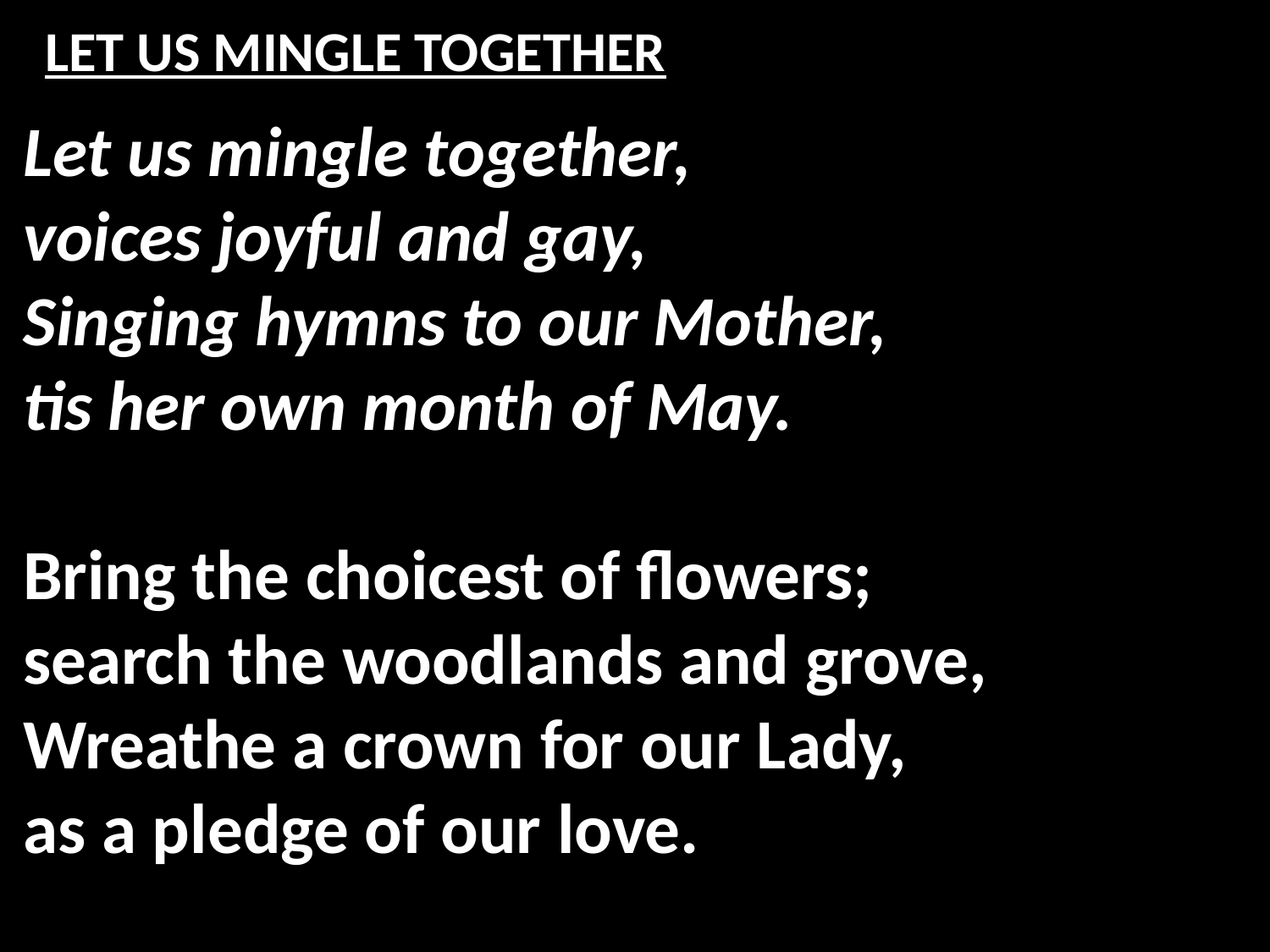

# LET US MINGLE TOGETHER
Let us mingle together,
voices joyful and gay,
Singing hymns to our Mother,
tis her own month of May.

Bring the choicest of flowers;
search the woodlands and grove,
Wreathe a crown for our Lady,
as a pledge of our love.